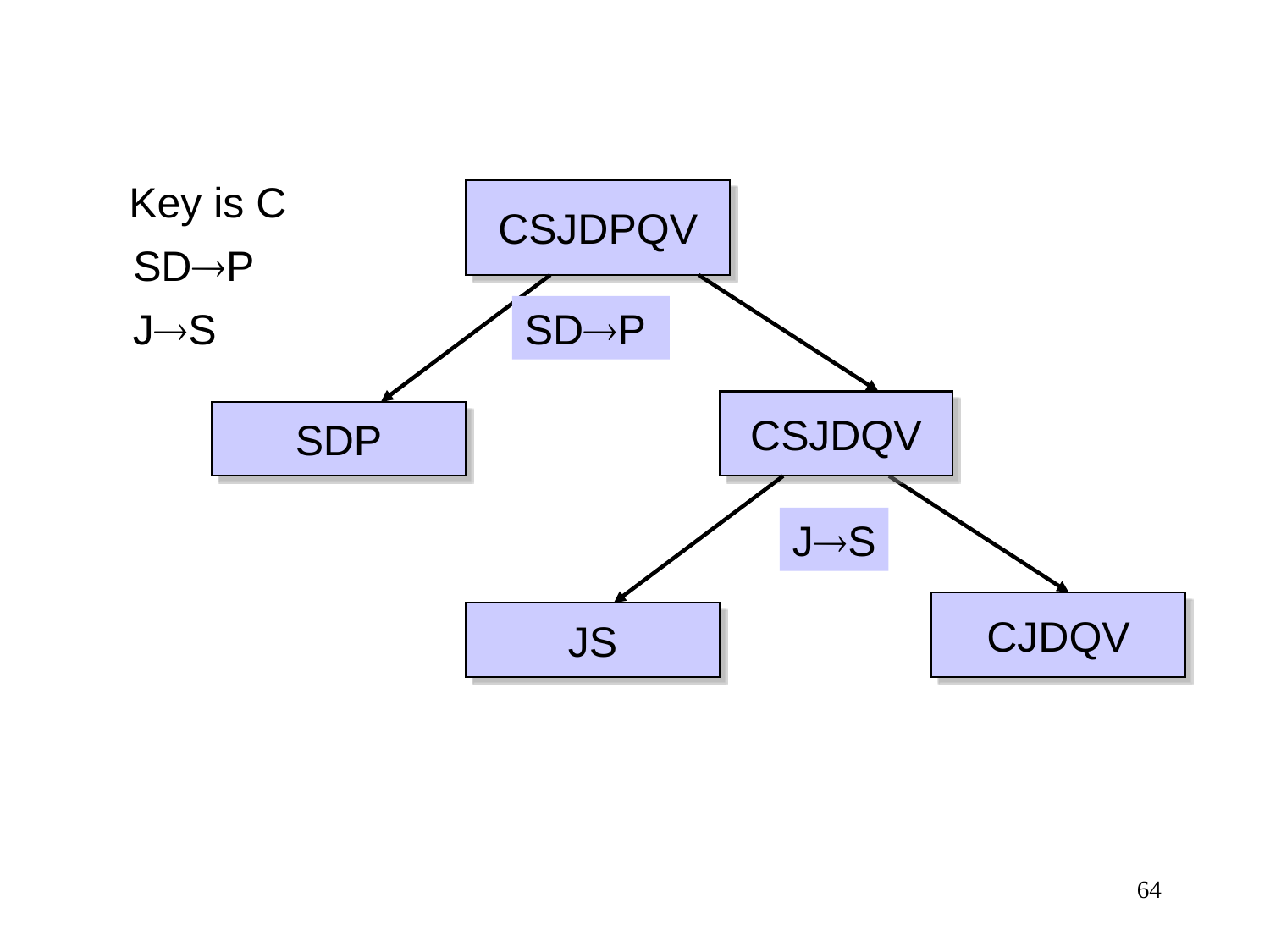

Key is C
CSJDPQV
SD→P

J→S
SD→P
CSJDQV
SDP

J→S
CJDQV
JS
64